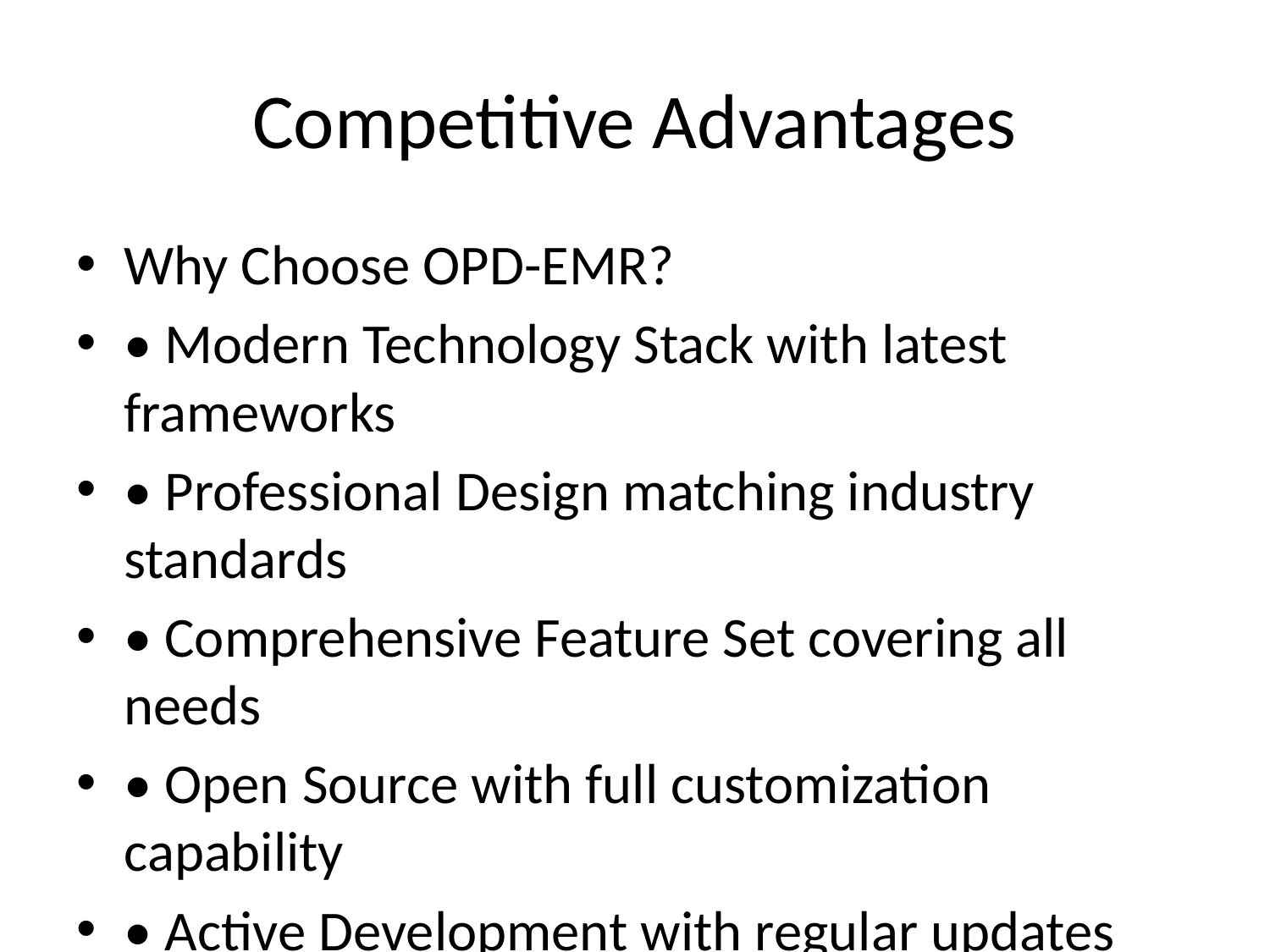

# Competitive Advantages
Why Choose OPD-EMR?
• Modern Technology Stack with latest frameworks
• Professional Design matching industry standards
• Comprehensive Feature Set covering all needs
• Open Source with full customization capability
• Active Development with regular updates

Unique Features:
✅ SOAP Format Clinical Notes for professional documentation
✅ Sequential Patient ID System for easy management
✅ Chakra UI Integration for modern interface
✅ One-Click Deployment for easy setup
✅ Comprehensive Documentation for easy adoption